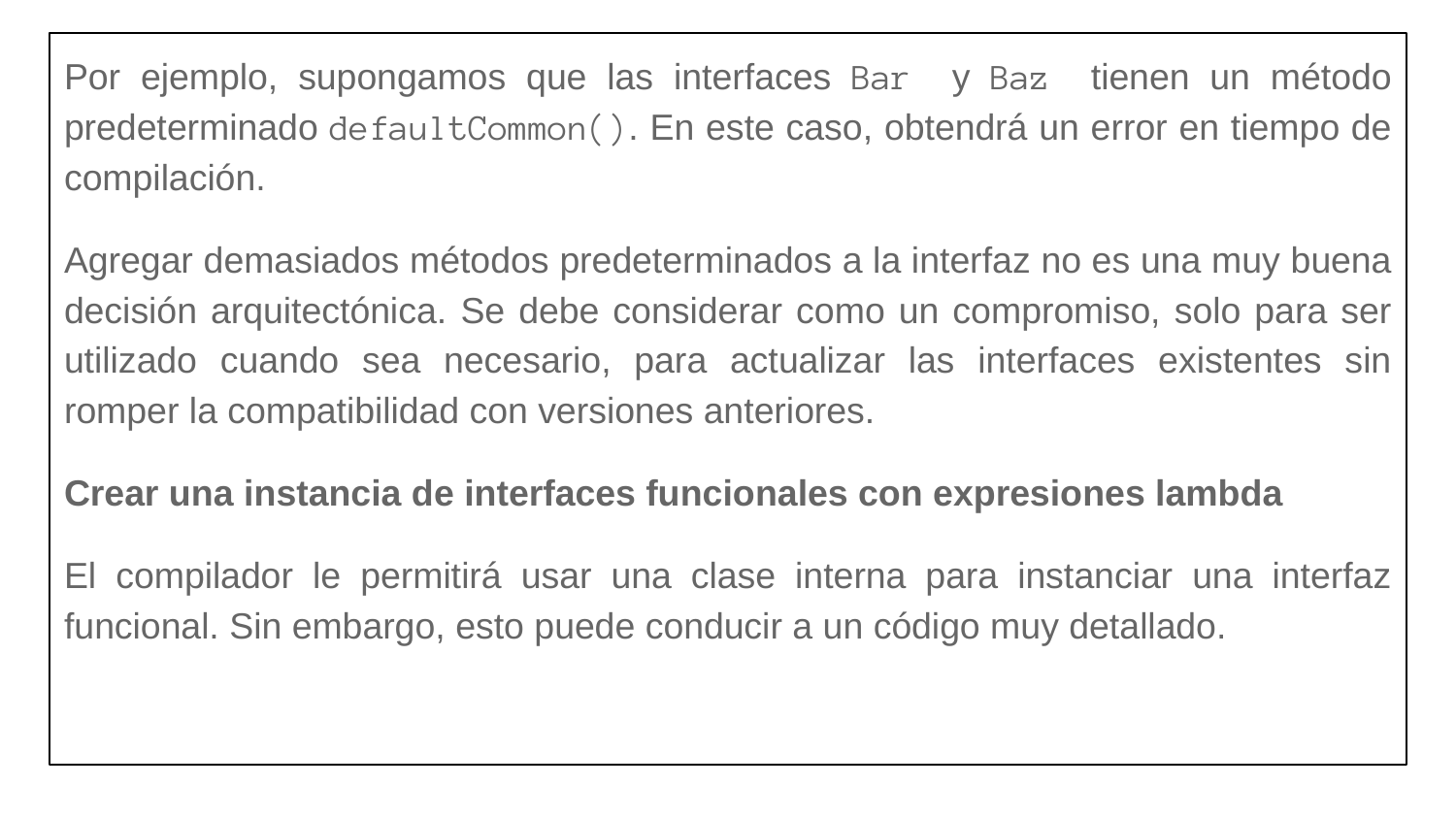

Por ejemplo, supongamos que las interfaces Bar  y Baz  tienen un método predeterminado defaultCommon(). En este caso, obtendrá un error en tiempo de compilación.
Agregar demasiados métodos predeterminados a la interfaz no es una muy buena decisión arquitectónica. Se debe considerar como un compromiso, solo para ser utilizado cuando sea necesario, para actualizar las interfaces existentes sin romper la compatibilidad con versiones anteriores.
Crear una instancia de interfaces funcionales con expresiones lambda
El compilador le permitirá usar una clase interna para instanciar una interfaz funcional. Sin embargo, esto puede conducir a un código muy detallado.